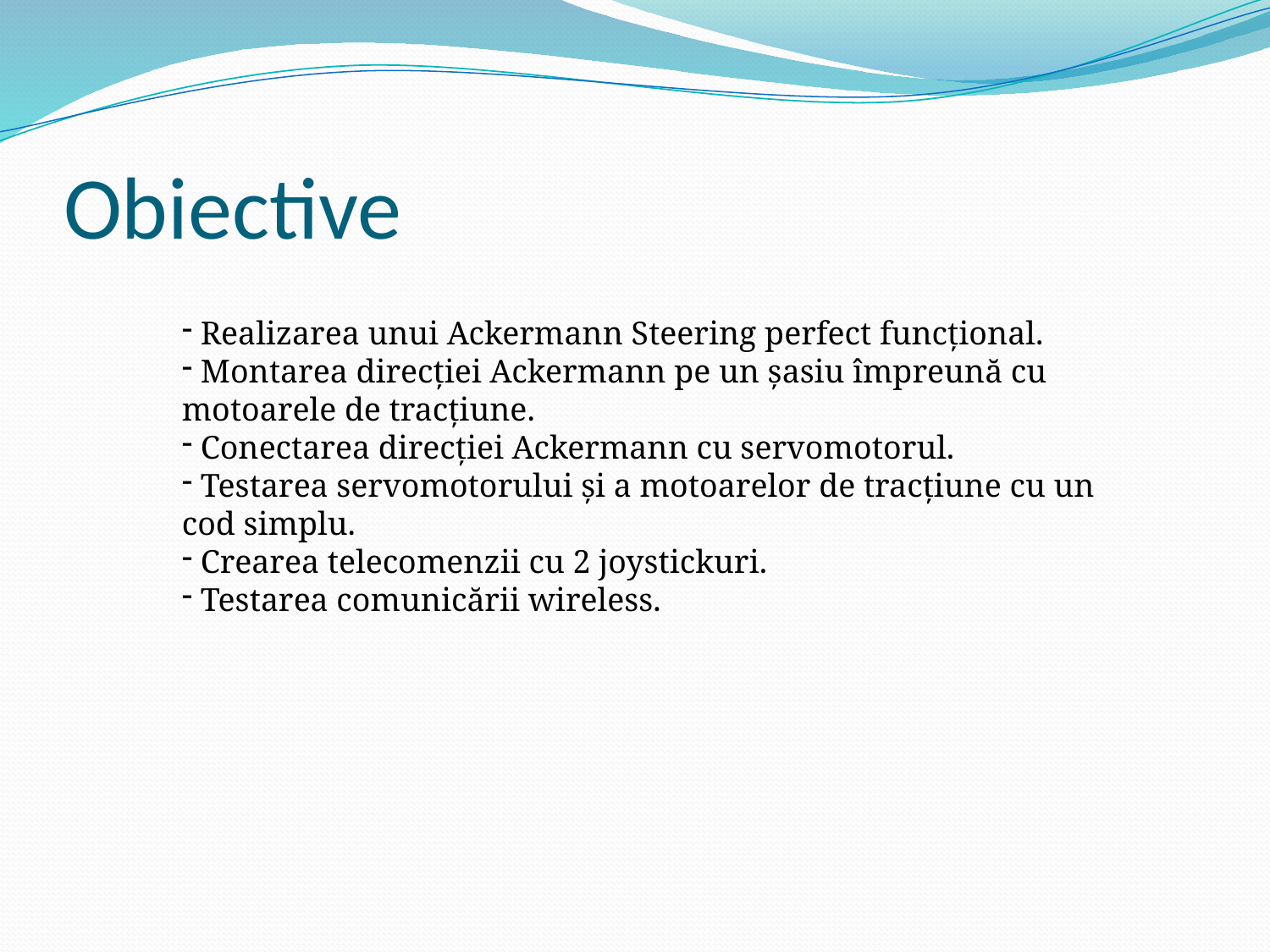

# Obiective
 Realizarea unui Ackermann Steering perfect funcțional.
 Montarea direcției Ackermann pe un șasiu împreună cu motoarele de tracțiune.
 Conectarea direcției Ackermann cu servomotorul.
 Testarea servomotorului și a motoarelor de tracțiune cu un cod simplu.
 Crearea telecomenzii cu 2 joystickuri.
 Testarea comunicării wireless.